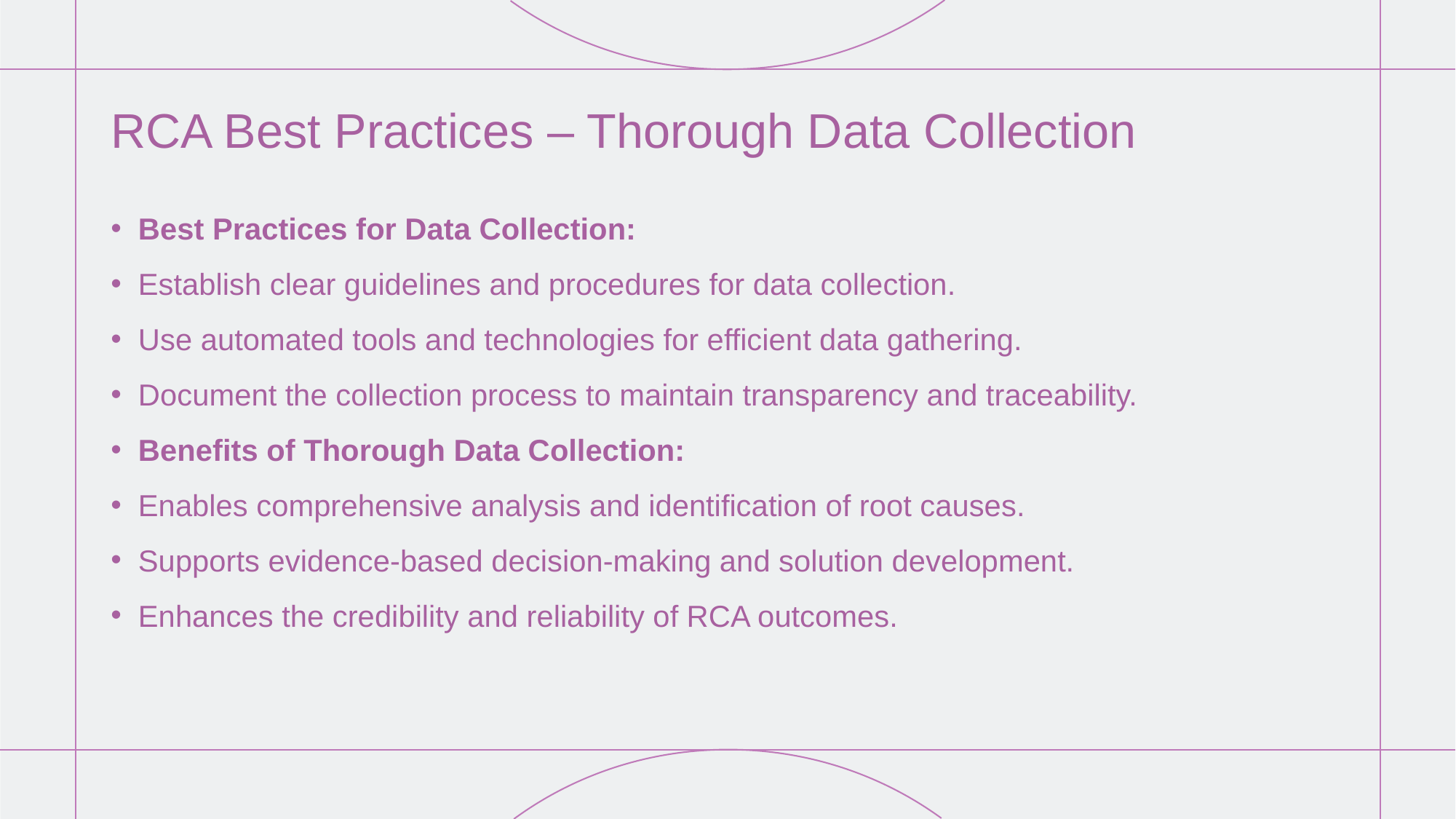

# RCA Best Practices – Thorough Data Collection
Best Practices for Data Collection:
Establish clear guidelines and procedures for data collection.
Use automated tools and technologies for efficient data gathering.
Document the collection process to maintain transparency and traceability.
Benefits of Thorough Data Collection:
Enables comprehensive analysis and identification of root causes.
Supports evidence-based decision-making and solution development.
Enhances the credibility and reliability of RCA outcomes.